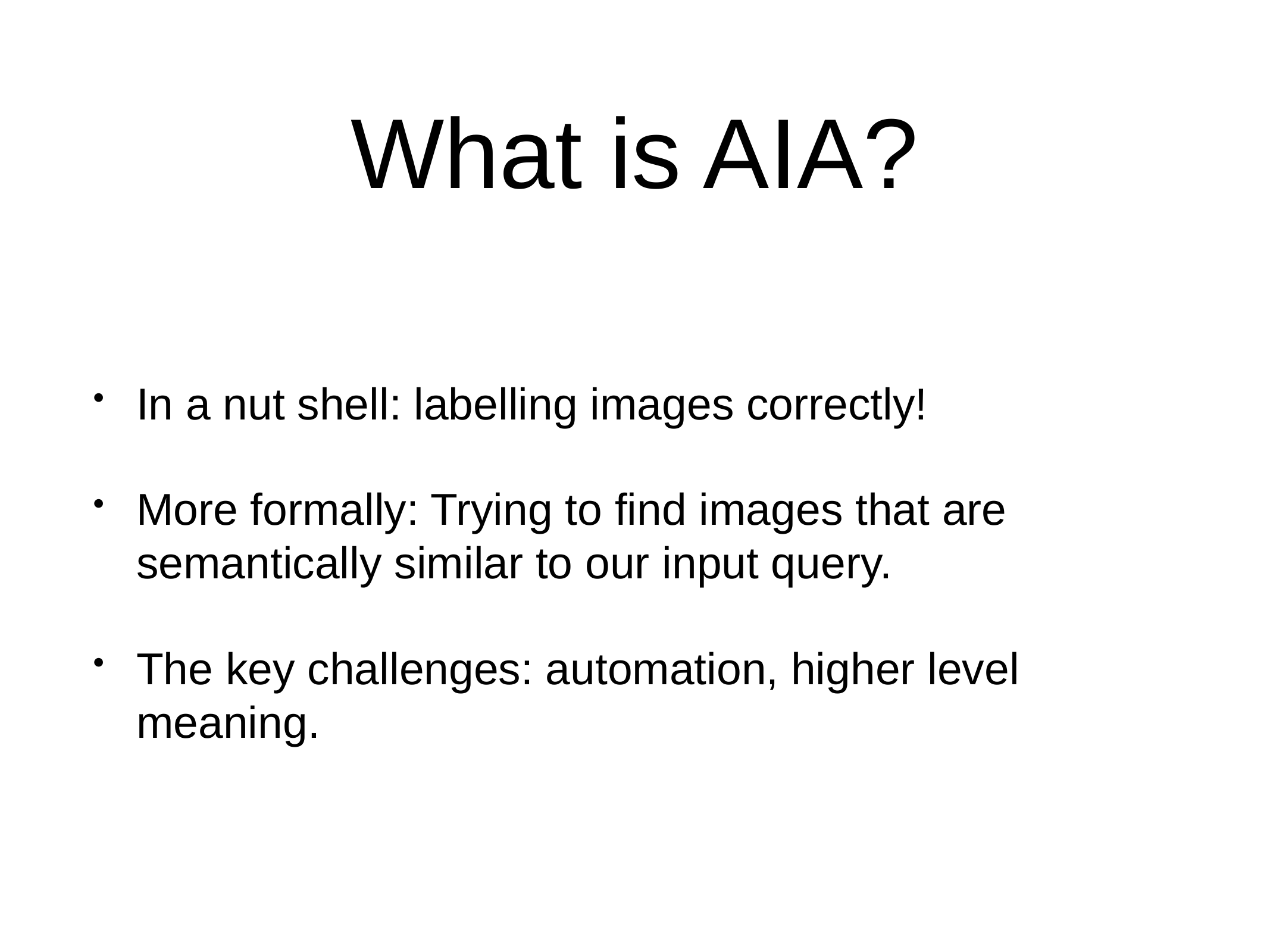

# What is AIA?
In a nut shell: labelling images correctly!
More formally: Trying to find images that are semantically similar to our input query.
The key challenges: automation, higher level meaning.